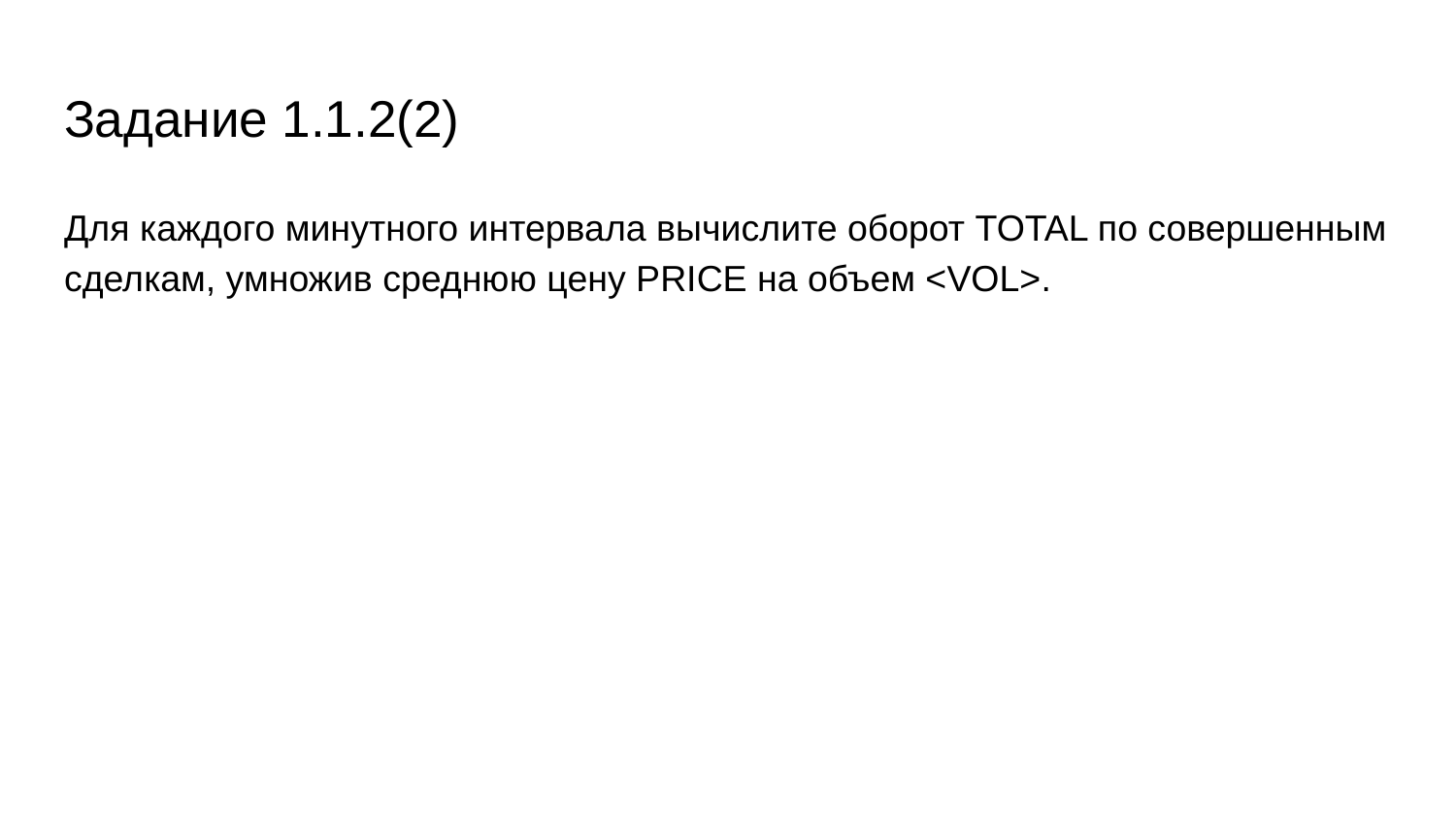

# Задание 1.1.2(2)
Для каждого минутного интервала вычислите оборот TOTAL по совершенным сделкам, умножив среднюю цену PRICE на объем <VOL>.